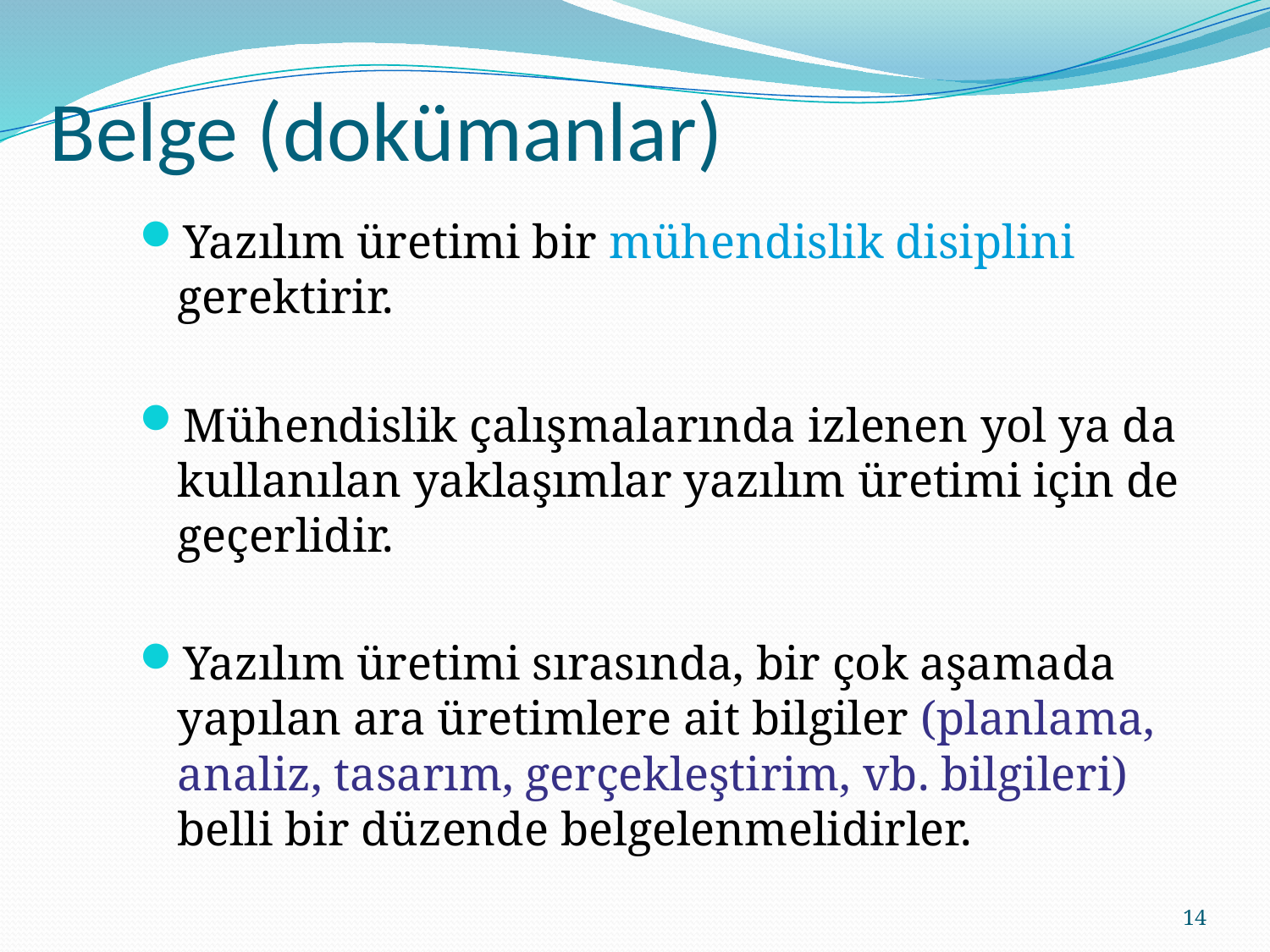

# Belge (dokümanlar)
Yazılım üretimi bir mühendislik disiplini gerektirir.

Mühendislik çalışmalarında izlenen yol ya da kullanılan yaklaşımlar yazılım üretimi için de geçerlidir.

Yazılım üretimi sırasında, bir çok aşamada yapılan ara üretimlere ait bilgiler (planlama, analiz, tasarım, gerçekleştirim, vb. bilgileri) belli bir düzende belgelenmelidirler.
14